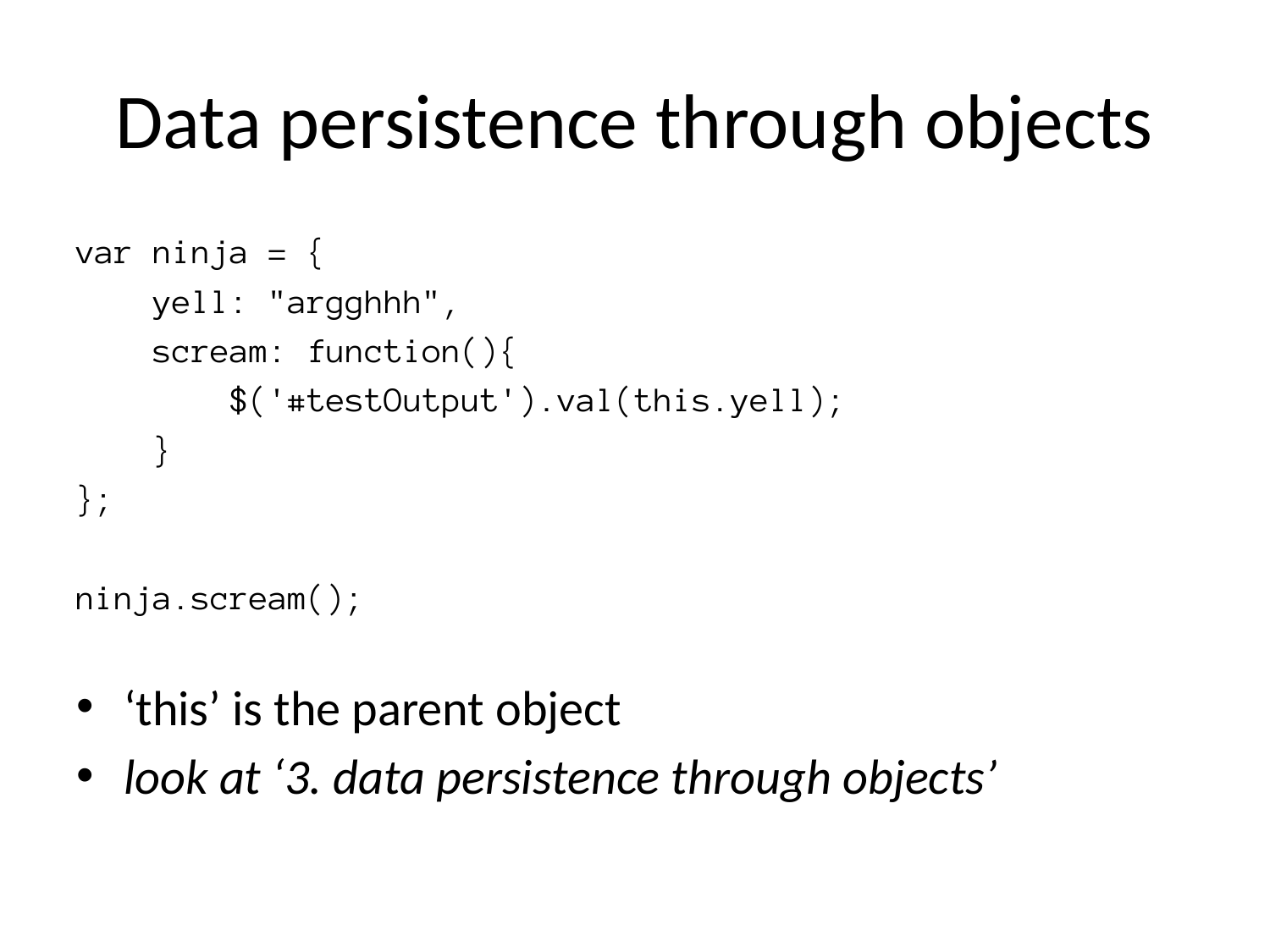

# Data persistence through objects
var ninja = {
    yell: "argghhh",
    scream: function(){
        $('#testOutput').val(this.yell);
    }
};

ninja.scream();

‘this’ is the parent object
look at ‘3. data persistence through objects’